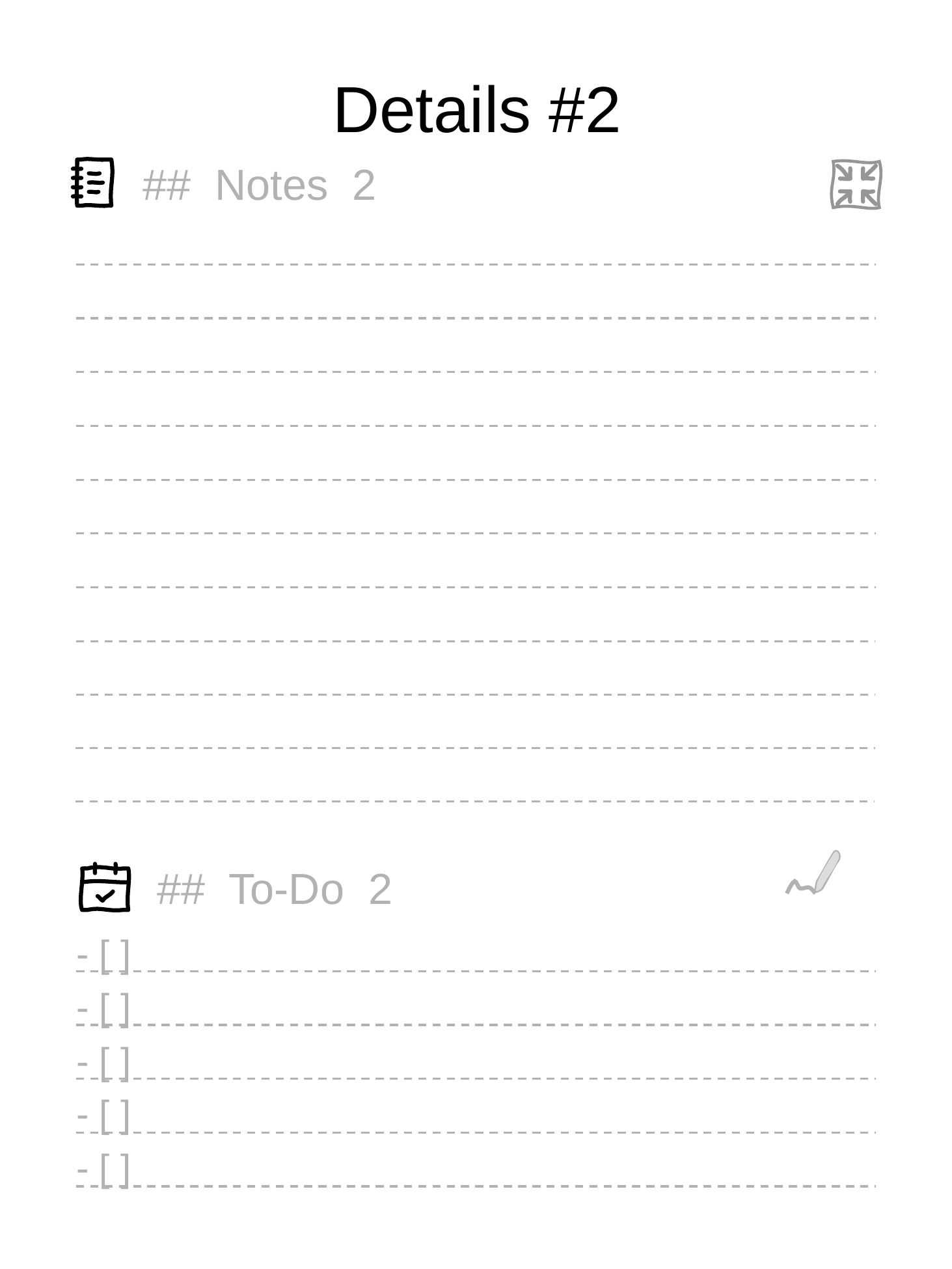

# Details 2
Details #2
##  Notes  2

##  To-Do  2

- [ ]
- [ ]
- [ ]
- [ ]
- [ ]